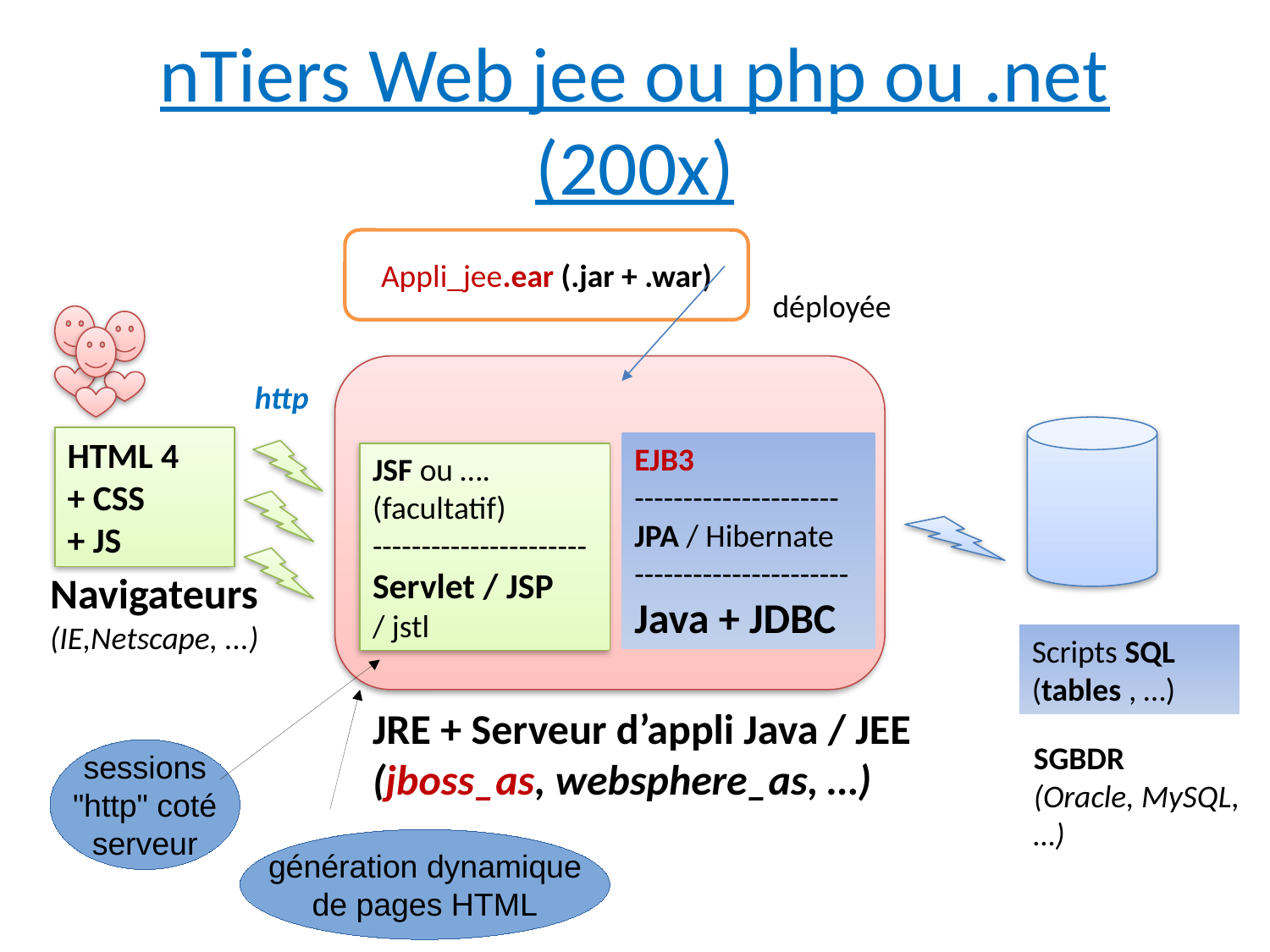

nTiers Web jee ou php ou .net (200x)
Appli_jee.ear (.jar + .war)

déployée

http

HTML 4
+ CSS
+ JS
EJB3
---------------------
JPA / Hibernate
----------------------
Java + JDBC

JSF ou …. (facultatif)
----------------------
Servlet / JSP
/ jstl

Navigateurs
(IE,Netscape, ...)
Scripts SQL
(tables , …)

JRE + Serveur d’appli Java / JEE
(jboss_as, websphere_as, …)
SGBDR
(Oracle, MySQL,
…)
sessions
"http" coté
serveur
génération dynamique
de pages HTML